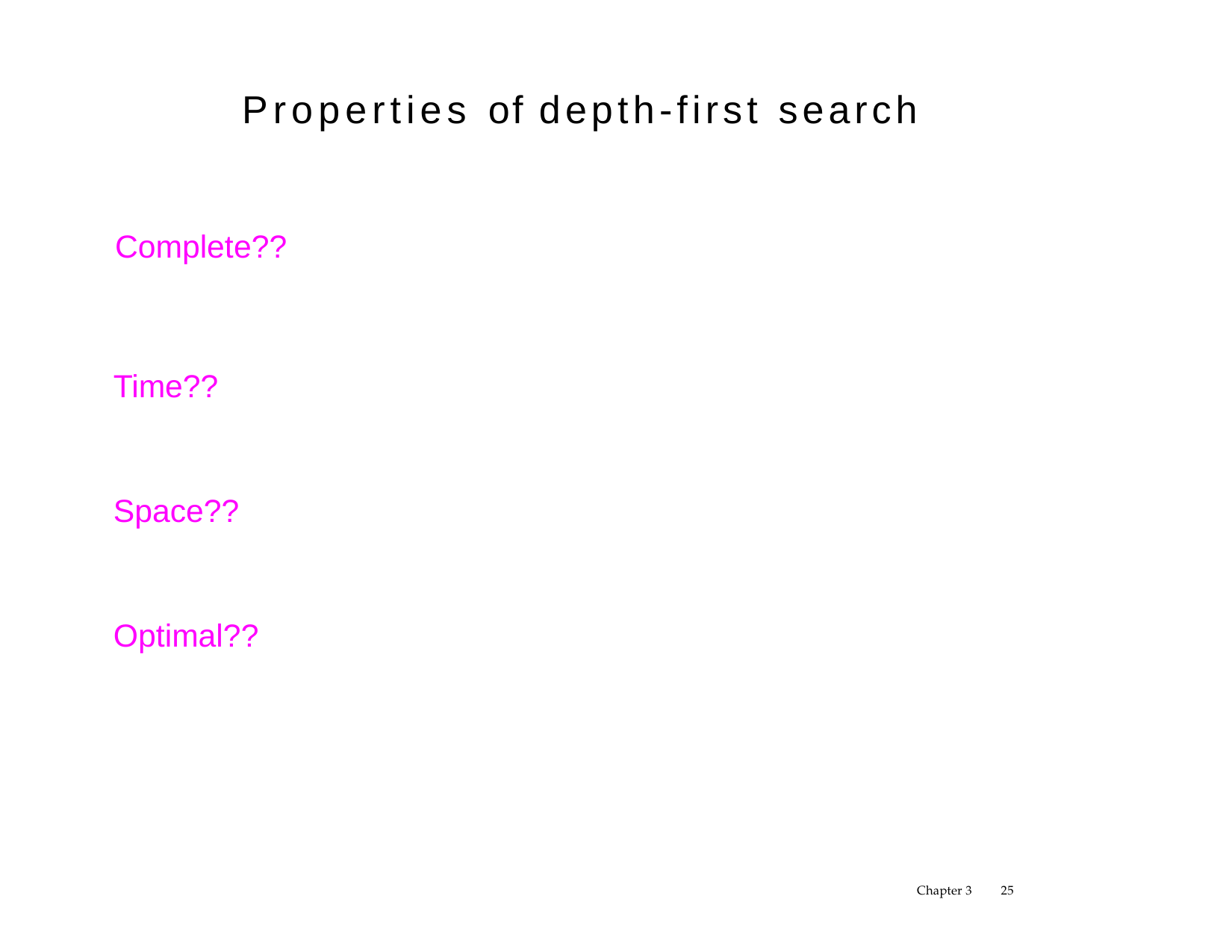

Properties of depth-first search
Complete??

Time??

Space??

Optimal??
Chapter 3
25